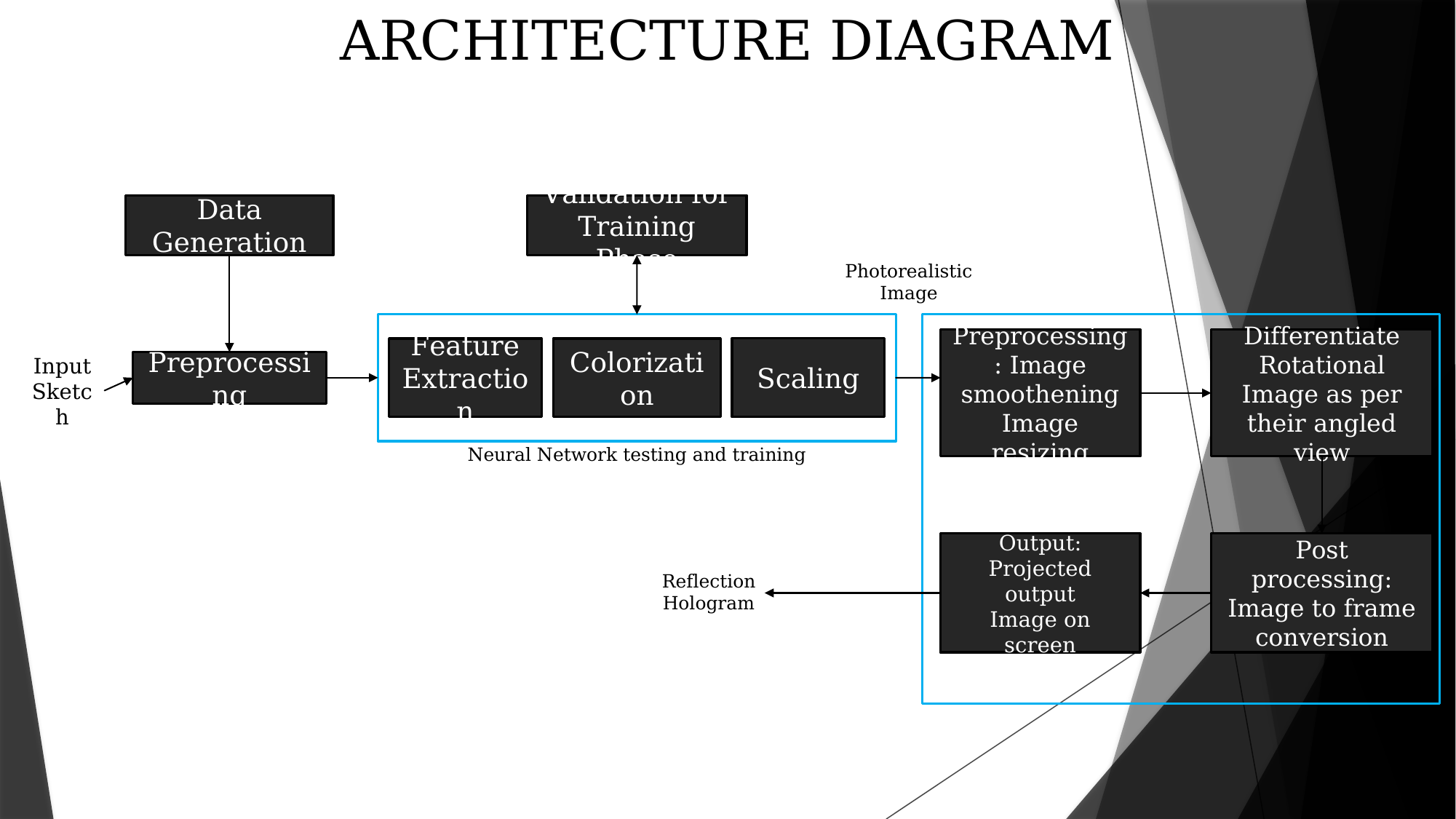

ARCHITECTURE DIAGRAM
Data Generation
Validation for Training Phase
Photorealistic Image

Preprocessing: Image smoothening
Image resizing
Differentiate
Rotational Image as per their angled view
Output:
Projected output
Image on screen
Post processing: Image to frame conversion

Scaling
Feature Extraction
Colorization
Preprocessing
Neural Network testing and training
Reflection Hologram
Input Sketch